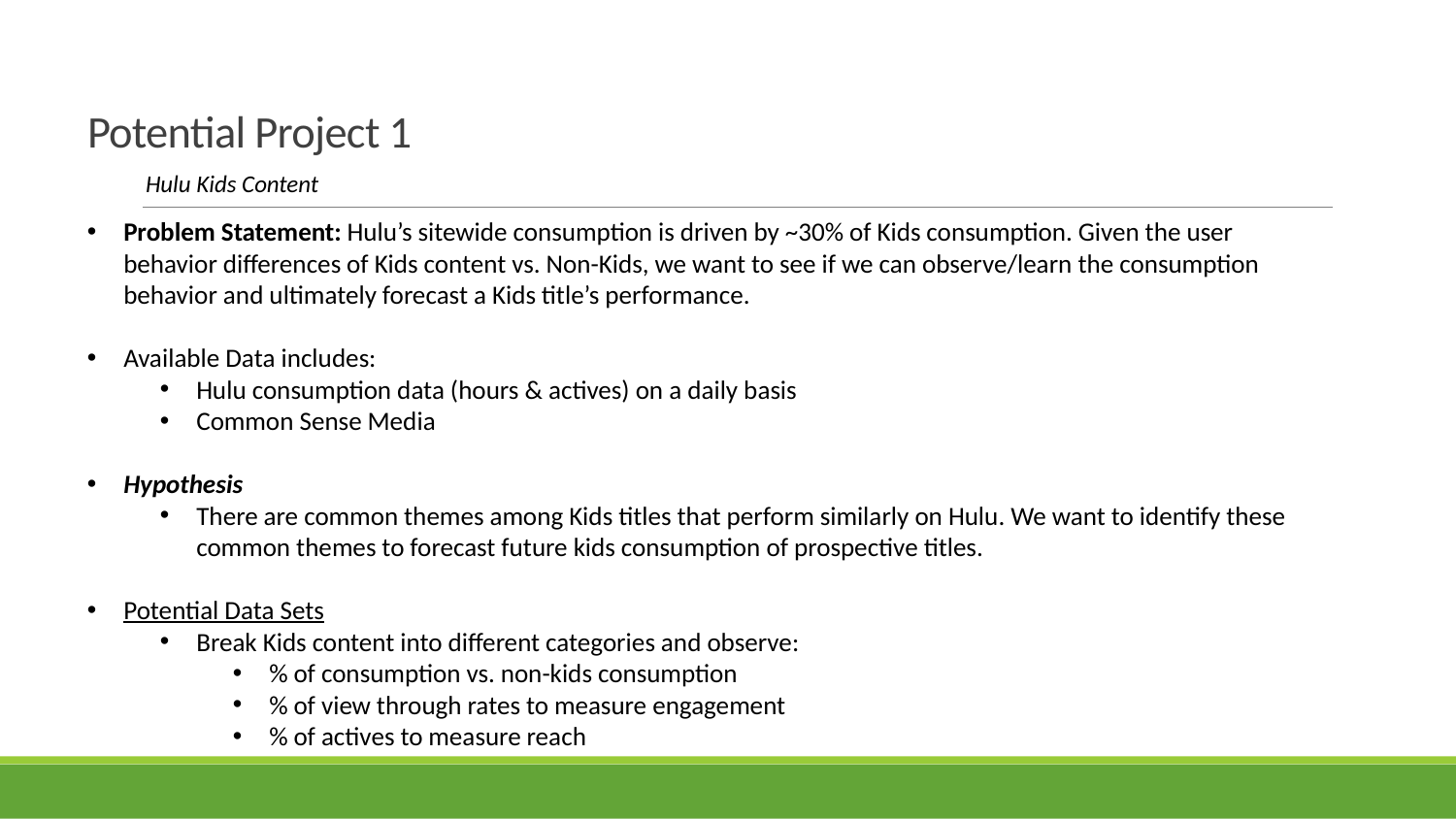

# Potential Project 1
Hulu Kids Content
Problem Statement: Hulu’s sitewide consumption is driven by ~30% of Kids consumption. Given the user behavior differences of Kids content vs. Non-Kids, we want to see if we can observe/learn the consumption behavior and ultimately forecast a Kids title’s performance.

Available Data includes:
Hulu consumption data (hours & actives) on a daily basis
Common Sense Media

Hypothesis
There are common themes among Kids titles that perform similarly on Hulu. We want to identify these common themes to forecast future kids consumption of prospective titles.

Potential Data Sets
Break Kids content into different categories and observe:
% of consumption vs. non-kids consumption
% of view through rates to measure engagement
% of actives to measure reach